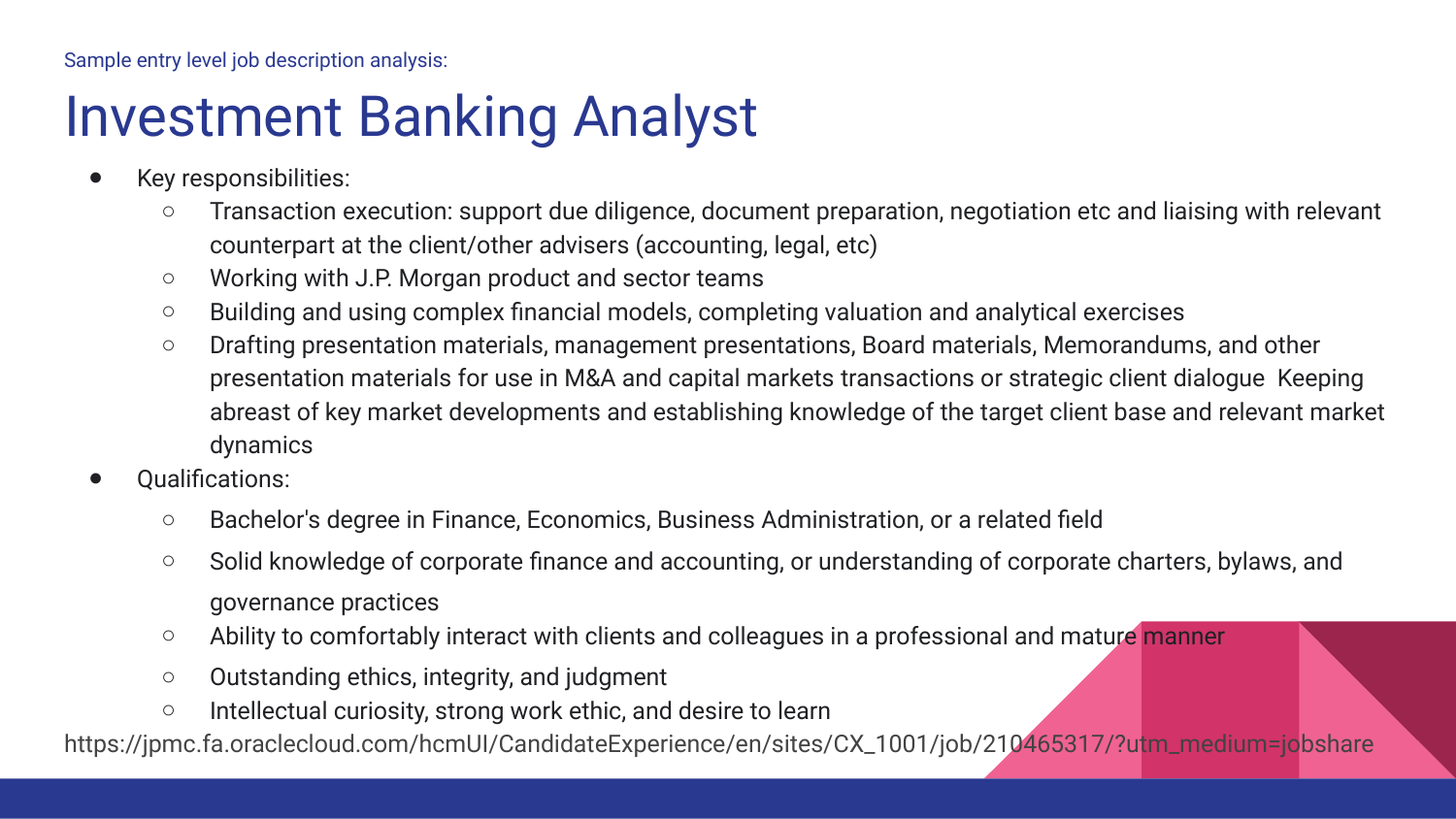

Sample entry level job description analysis:
# Investment Banking Analyst
Key responsibilities:
Transaction execution: support due diligence, document preparation, negotiation etc and liaising with relevant counterpart at the client/other advisers (accounting, legal, etc)
Working with J.P. Morgan product and sector teams
Building and using complex financial models, completing valuation and analytical exercises
Drafting presentation materials, management presentations, Board materials, Memorandums, and other presentation materials for use in M&A and capital markets transactions or strategic client dialogue  Keeping abreast of key market developments and establishing knowledge of the target client base and relevant market dynamics
Qualifications:
Bachelor's degree in Finance, Economics, Business Administration, or a related field
Solid knowledge of corporate finance and accounting, or understanding of corporate charters, bylaws, and governance practices
Ability to comfortably interact with clients and colleagues in a professional and mature manner
Outstanding ethics, integrity, and judgment
Intellectual curiosity, strong work ethic, and desire to learn
https://jpmc.fa.oraclecloud.com/hcmUI/CandidateExperience/en/sites/CX_1001/job/210465317/?utm_medium=jobshare